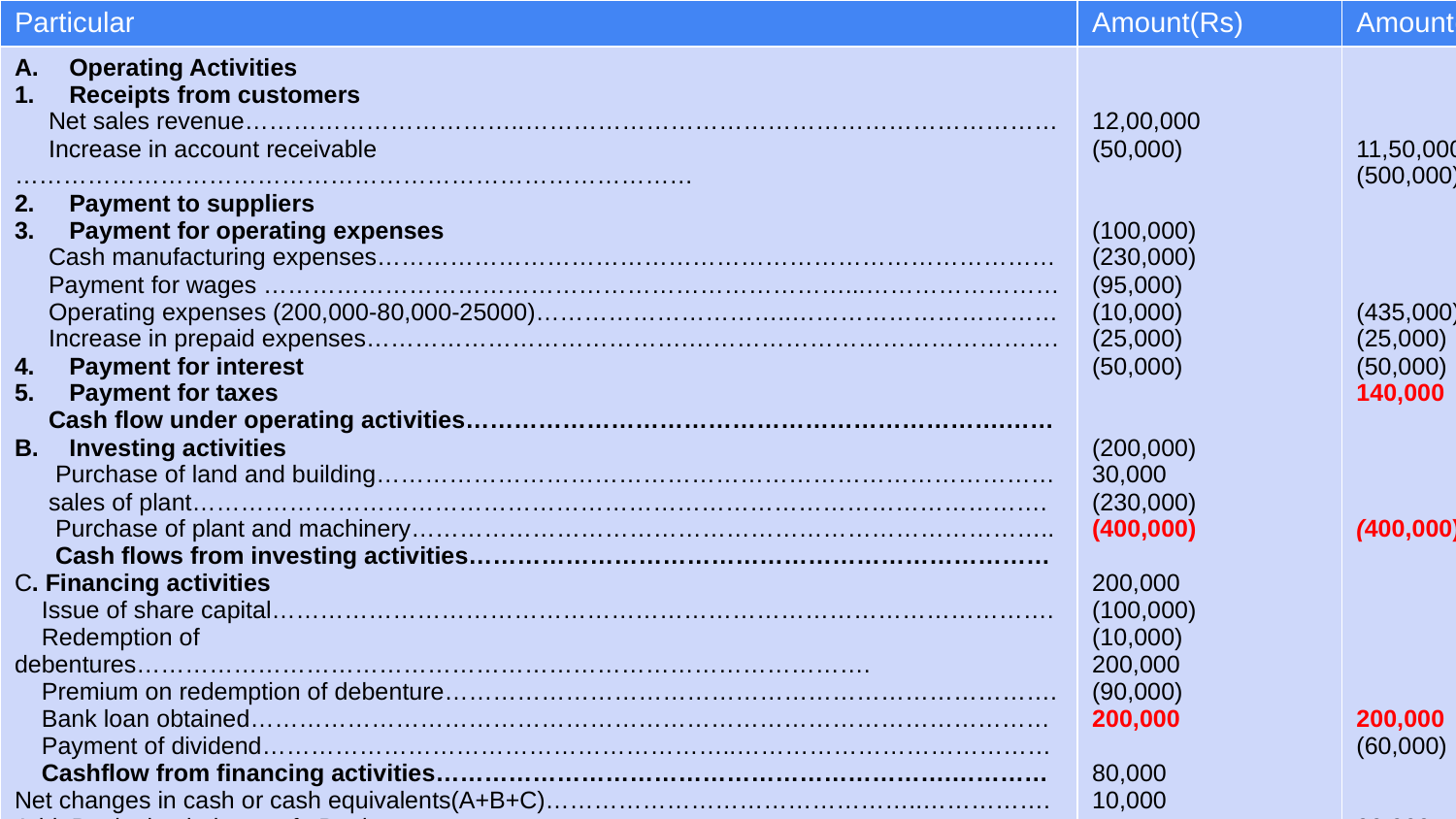

| Particular | Amount(Rs) | Amount(Rs) |
| --- | --- | --- |
| Operating Activities Receipts from customers Net sales revenue……………………………..………………………………………………………… Increase in account receivable ………………………………………………………………………… Payment to suppliers Payment for operating expenses Cash manufacturing expenses………………………………………………………………………… Payment for wages ………………………………………………………………...…………………… Operating expenses (200,000-80,000-25000)…………………………..…………………………… Increase in prepaid expenses………………………………….………………………………………. Payment for interest Payment for taxes Cash flow under operating activities………………………………………………………….…… Investing activities Purchase of land and building………………………………………………………………………… sales of plant……………………………………………………………………………………………. Purchase of plant and machinery…………………………………………………………………….. Cash flows from investing activities……………………………………………………………… C. Financing activities Issue of share capital……………………………………………………………………………………. Redemption of debentures………………………………………………………………………………. Premium on redemption of debenture…………………………………………………………………. Bank loan obtained……………………………………………………………………………………… Payment of dividend…………………………………………………..………………………………… Cashflow from financing activities……………………………………………………….………… Net changes in cash or cash equivalents(A+B+C)………………………………………..……………. Add: Beginning balance of Bank……….……………………………………………………………… Cash…………………………………………………..………………………………………………… Ending Balance of Bank…………………………………………………………………………………………………………. Cash………………………………………………………………………………………………………… | 12,00,000 (50,000) (100,000) (230,000) (95,000) (10,000) (25,000) (50,000) (200,000) 30,000 (230,000) (400,000) 200,000 (100,000) (10,000) 200,000 (90,000) 200,000 80,000 10,000 25,000 5000 | 11,50,000 (500,000) (435,000) (25,000) (50,000) 140,000 (400,000) 200,000 (60,000) 90,000 30,000 |